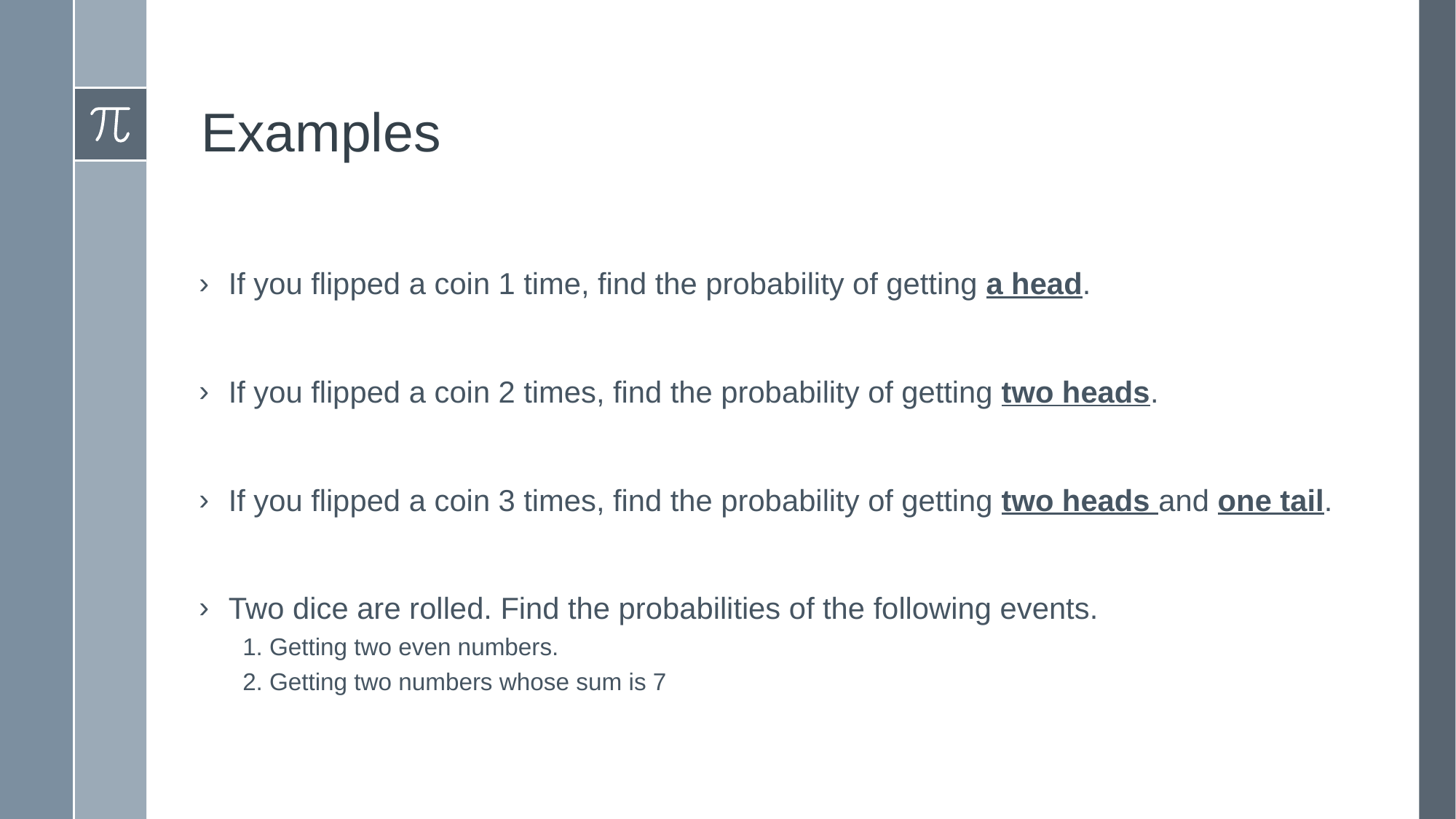

# Examples

If you flipped a coin 1 time, find the probability of getting a head.

If you flipped a coin 2 times, find the probability of getting two heads.

If you flipped a coin 3 times, find the probability of getting two heads and one tail.

Two dice are rolled. Find the probabilities of the following events.
1. Getting two even numbers.
2. Getting two numbers whose sum is 7